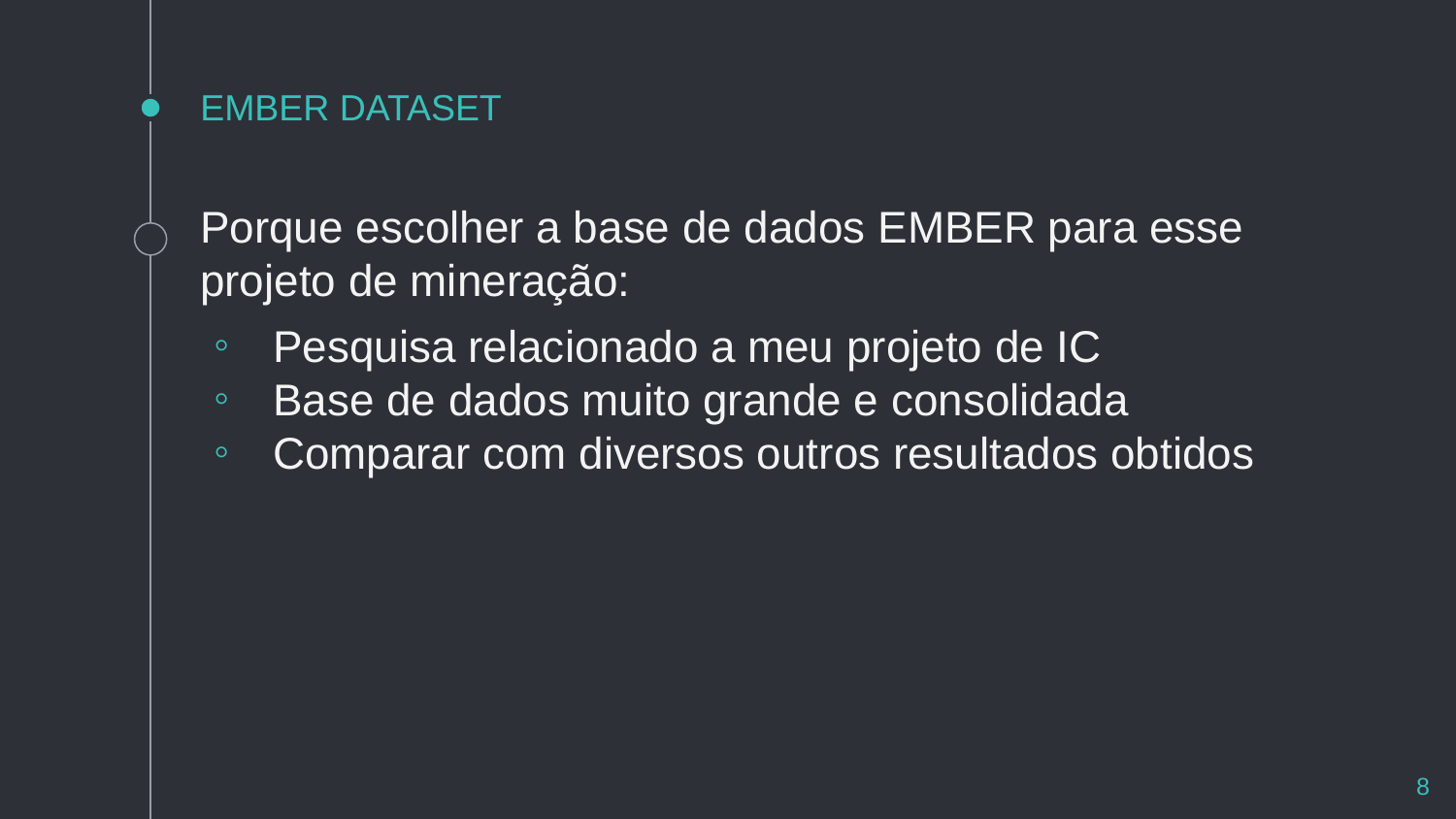

# EMBER DATASET
Porque escolher a base de dados EMBER para esse projeto de mineração:
Pesquisa relacionado a meu projeto de IC
Base de dados muito grande e consolidada
Comparar com diversos outros resultados obtidos
8